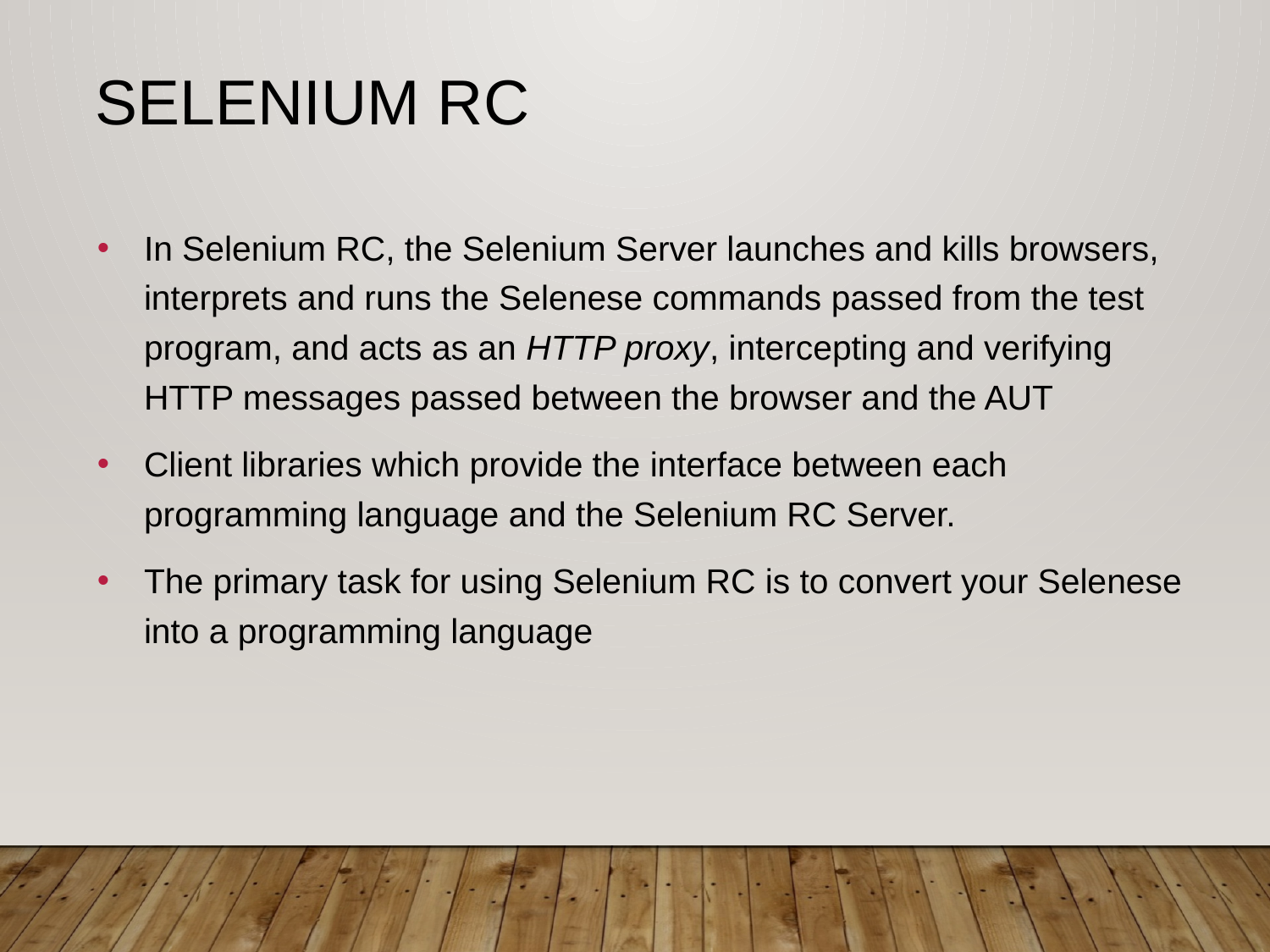

# Selenium RC
In Selenium RC, the Selenium Server launches and kills browsers, interprets and runs the Selenese commands passed from the test program, and acts as an HTTP proxy, intercepting and verifying HTTP messages passed between the browser and the AUT
Client libraries which provide the interface between each programming language and the Selenium RC Server.
The primary task for using Selenium RC is to convert your Selenese into a programming language